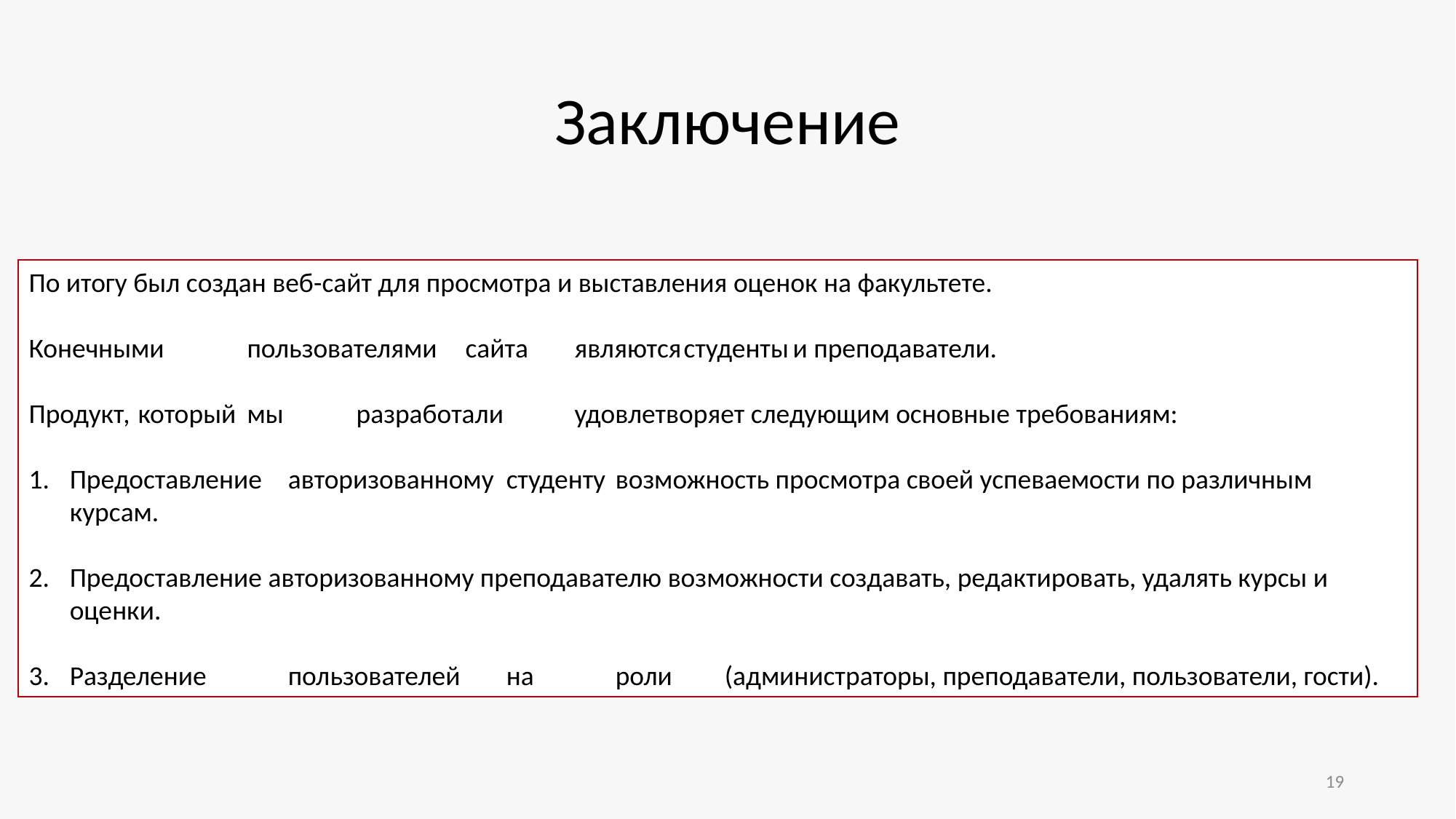

# Заключение
По итогу был создан веб-сайт для просмотра и выставления оценок на факультете.

Конечными	пользователями	сайта 	являются	студенты	и преподаватели.

Продукт,	который	мы	разработали	удовлетворяет следующим основные требованиям:

Предоставление	авторизованному	студенту	возможность просмотра своей успеваемости по различным курсам.

Предоставление авторизованному преподавателю возможности создавать, редактировать, удалять курсы и оценки.

Разделение	пользователей	на	роли	(администраторы, преподаватели, пользователи, гости).
19